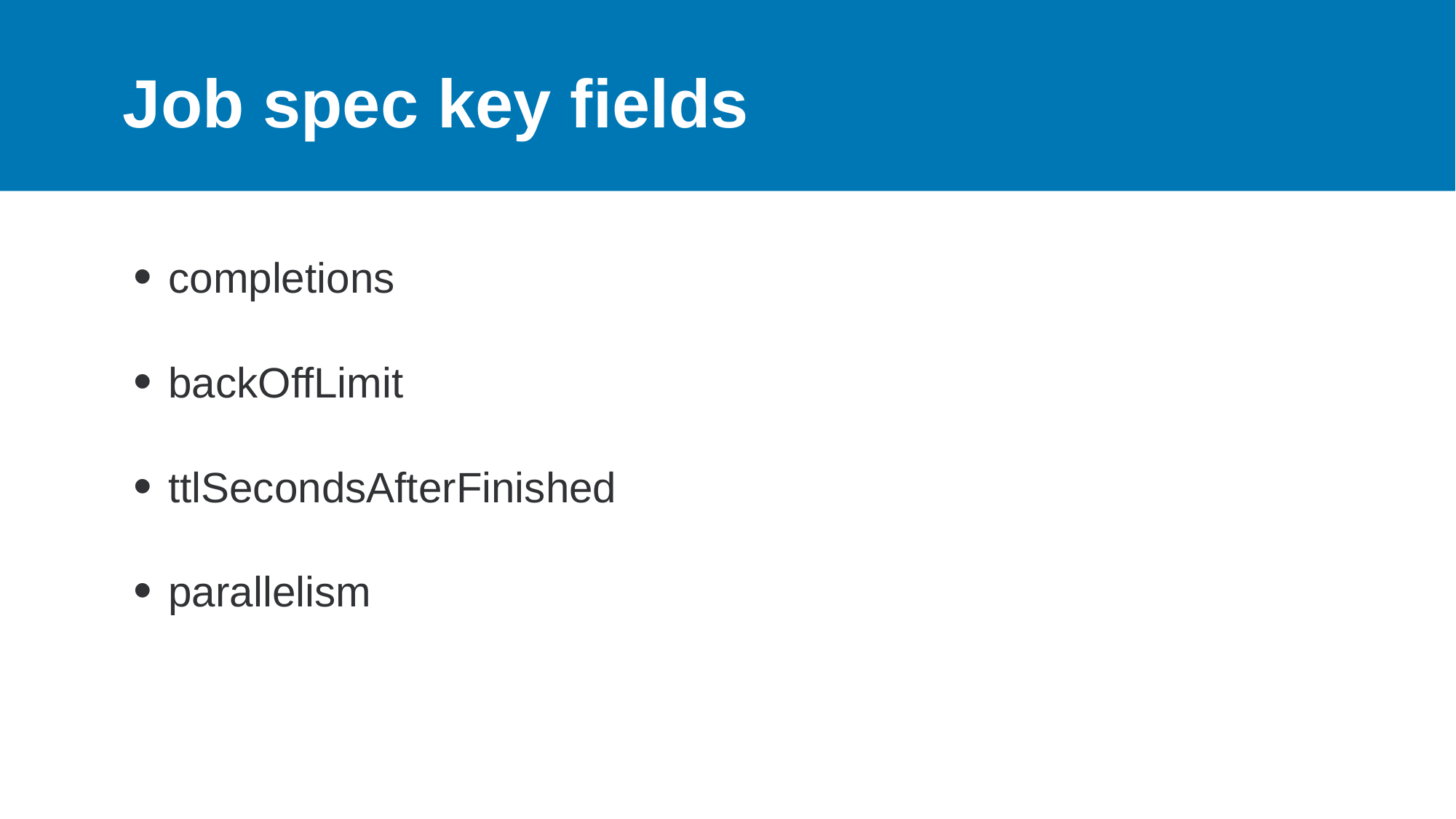

# Job spec key fields
completions
backOffLimit
ttlSecondsAfterFinished
parallelism